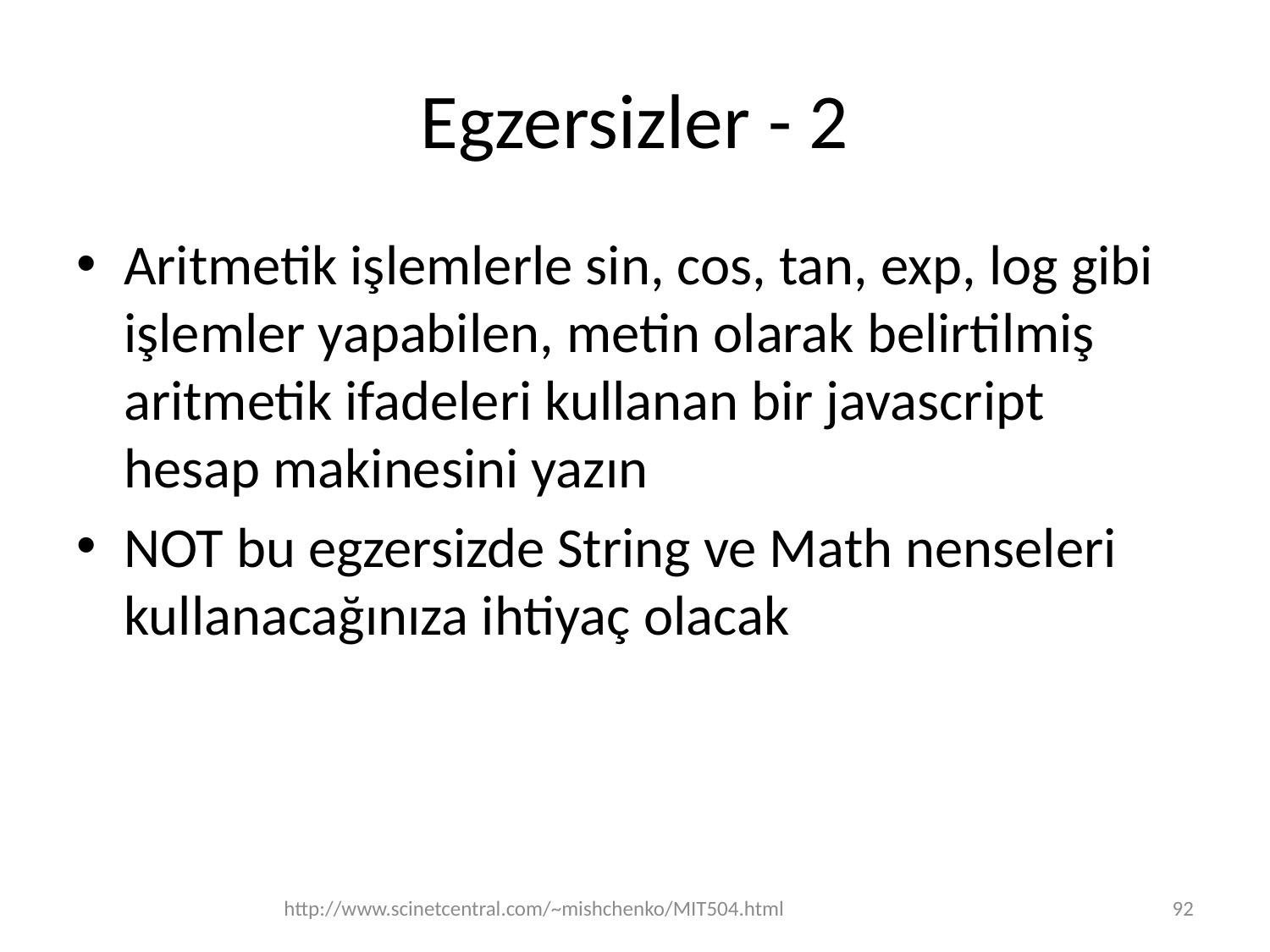

# Egzersizler - 2
Aritmetik işlemlerle sin, cos, tan, exp, log gibi işlemler yapabilen, metin olarak belirtilmiş aritmetik ifadeleri kullanan bir javascript hesap makinesini yazın
NOT bu egzersizde String ve Math nenseleri kullanacağınıza ihtiyaç olacak
http://www.scinetcentral.com/~mishchenko/MIT504.html
92